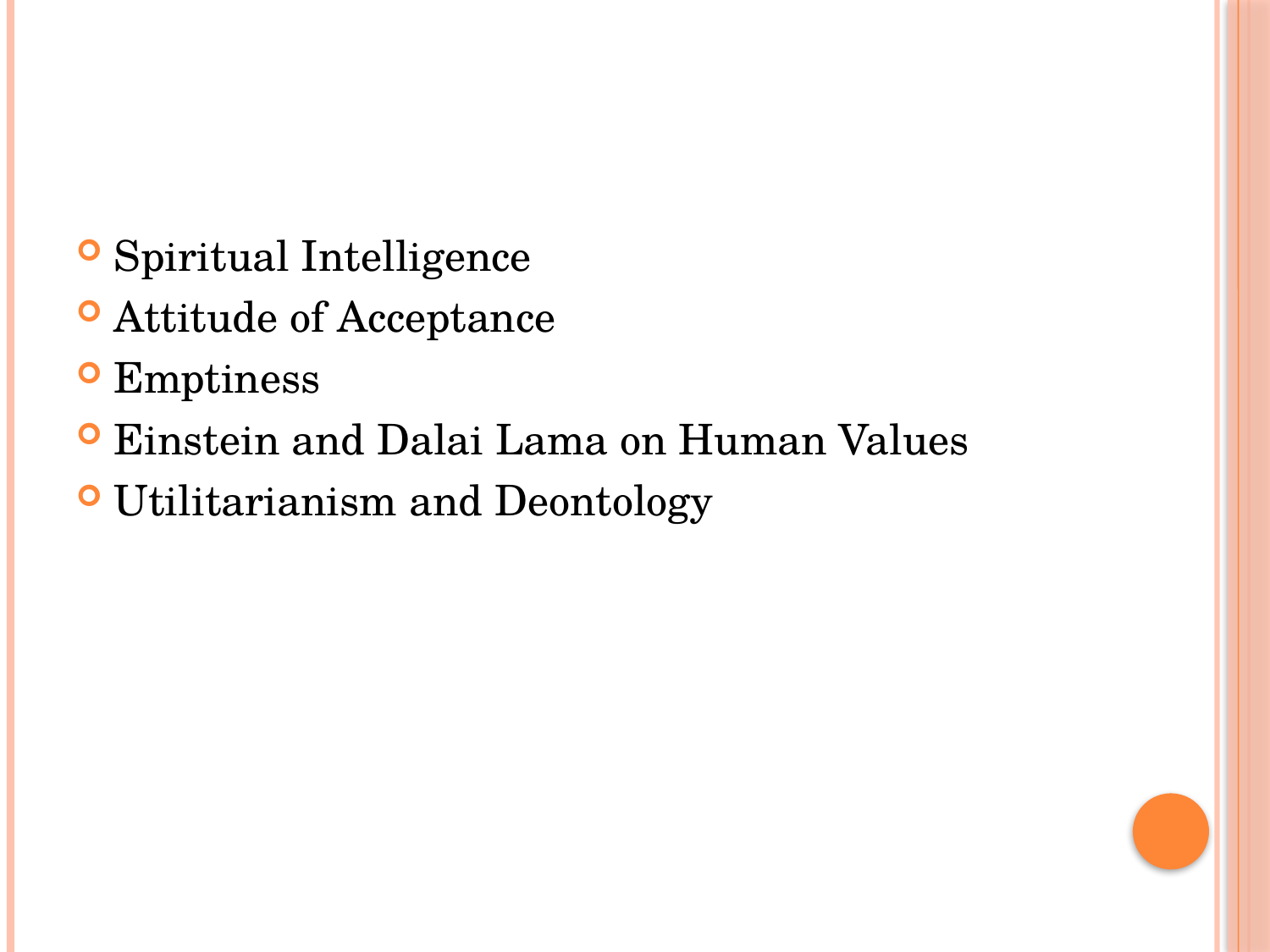

#
Spiritual Intelligence
Attitude of Acceptance
Emptiness
Einstein and Dalai Lama on Human Values
Utilitarianism and Deontology